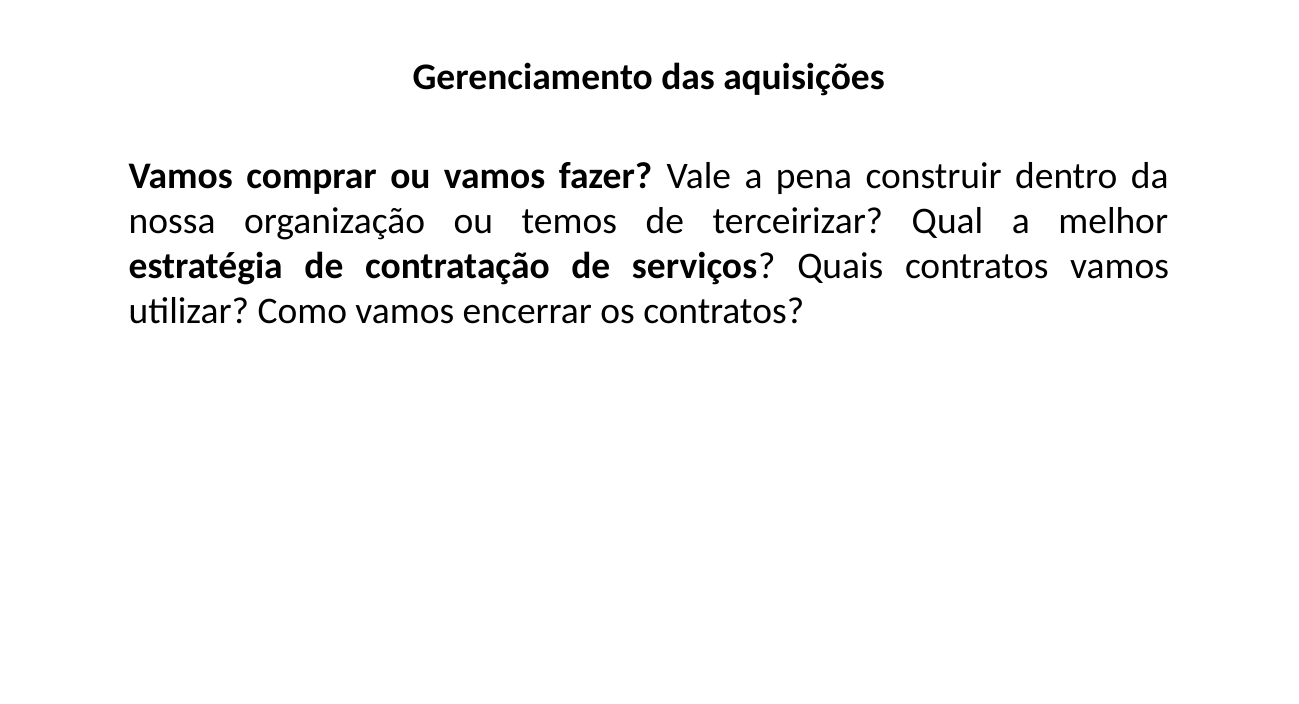

Gerenciamento das aquisições
Vamos comprar ou vamos fazer? Vale a pena construir dentro da nossa organização ou temos de terceirizar? Qual a melhor estratégia de contratação de serviços? Quais contratos vamos utilizar? Como vamos encerrar os contratos?